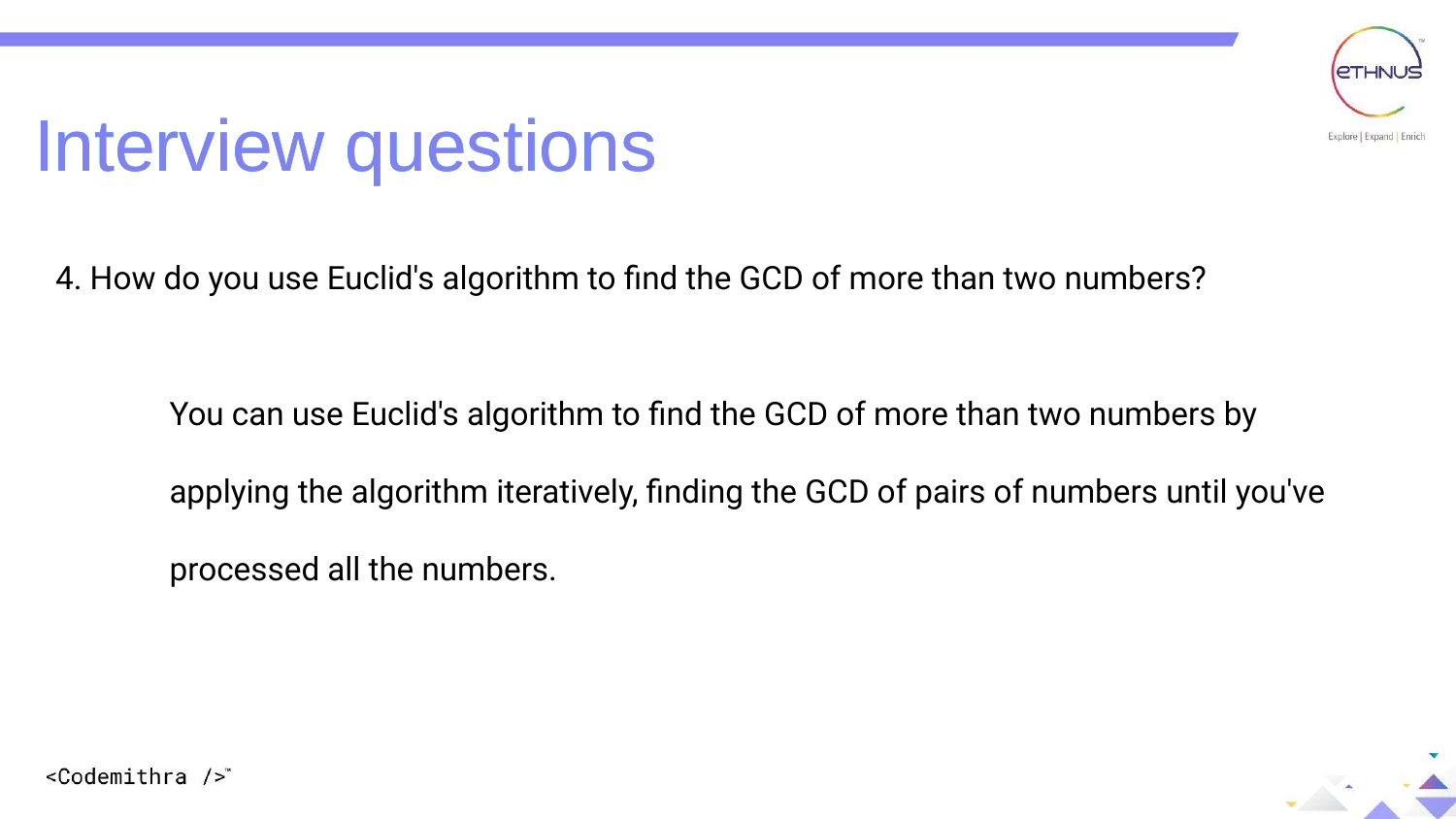

Interview questions
Interview questions

4. How do you use Euclid's algorithm to find the GCD of more than two numbers?

You can use Euclid's algorithm to find the GCD of more than two numbers by applying the algorithm iteratively, finding the GCD of pairs of numbers until you've processed all the numbers.